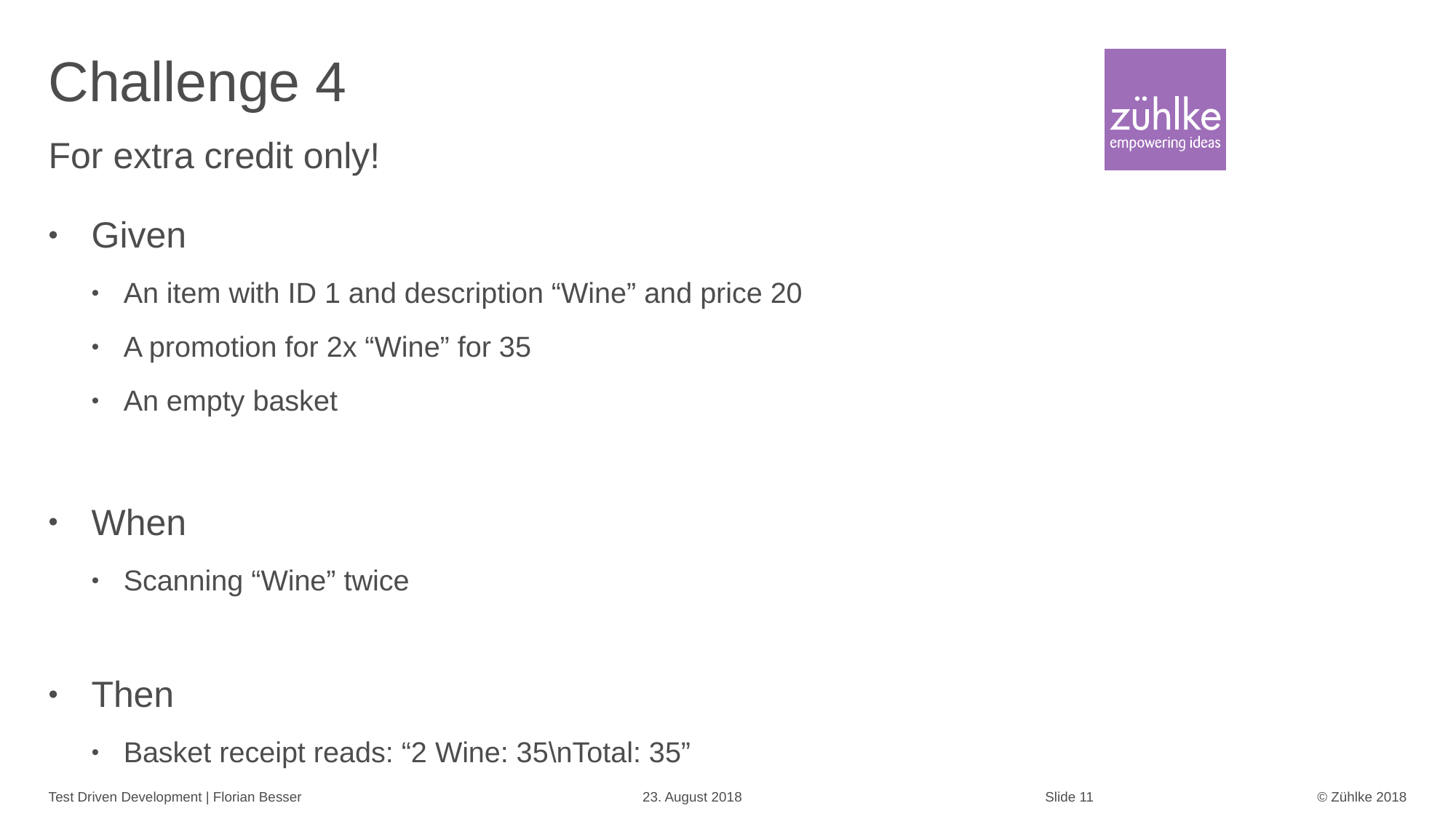

# Challenge 4
For extra credit only!
Given
An item with ID 1 and description “Wine” and price 20
A promotion for 2x “Wine” for 35
An empty basket

When
Scanning “Wine” twice

Then
Basket receipt reads: “2 Wine: 35\nTotal: 35”